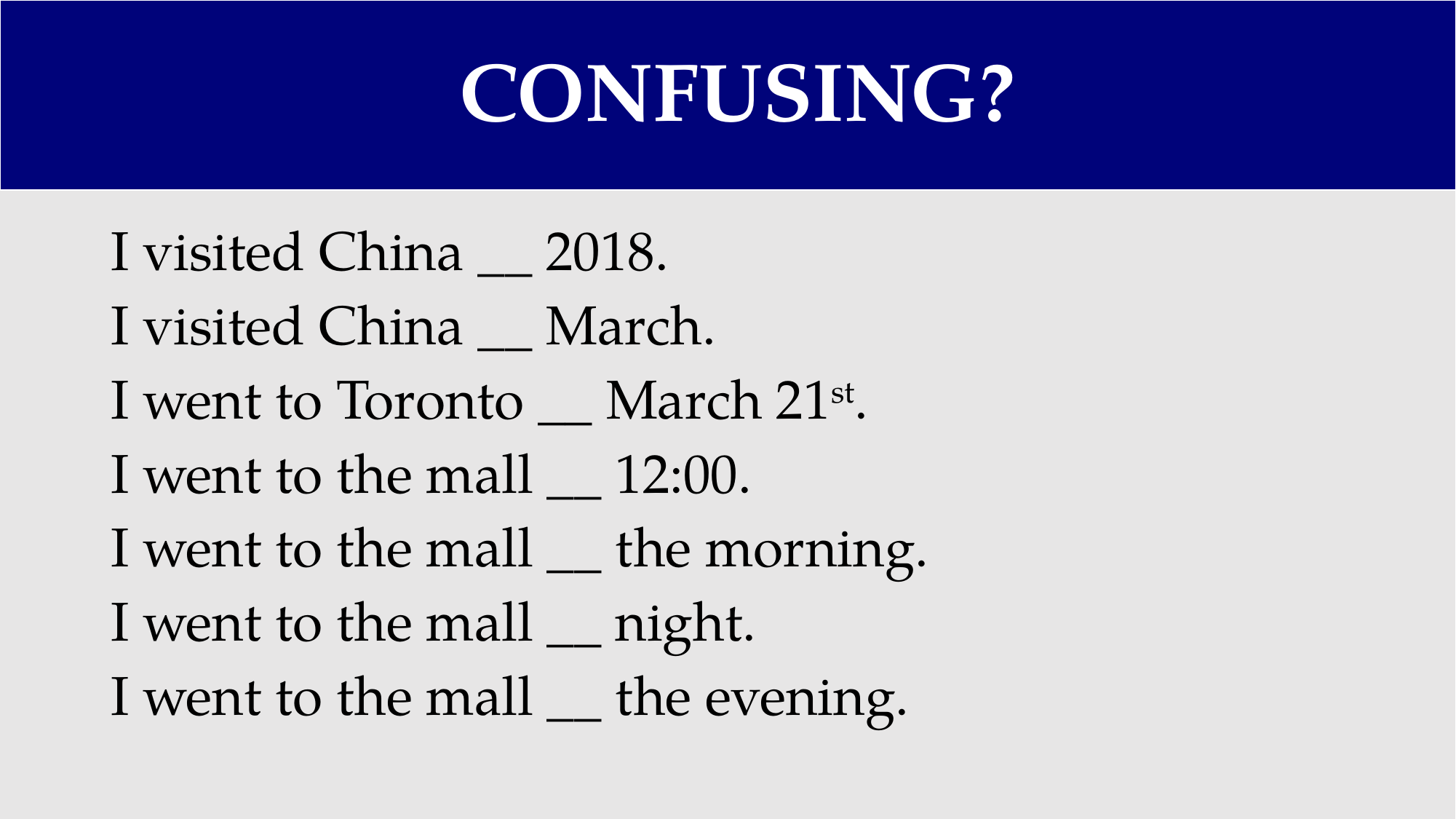

CONFUSING?
I visited China __ 2018.
I visited China __ March.
I went to Toronto __ March 21st.
I went to the mall __ 12:00.
I went to the mall __ the morning.
I went to the mall __ night.
I went to the mall __ the evening.